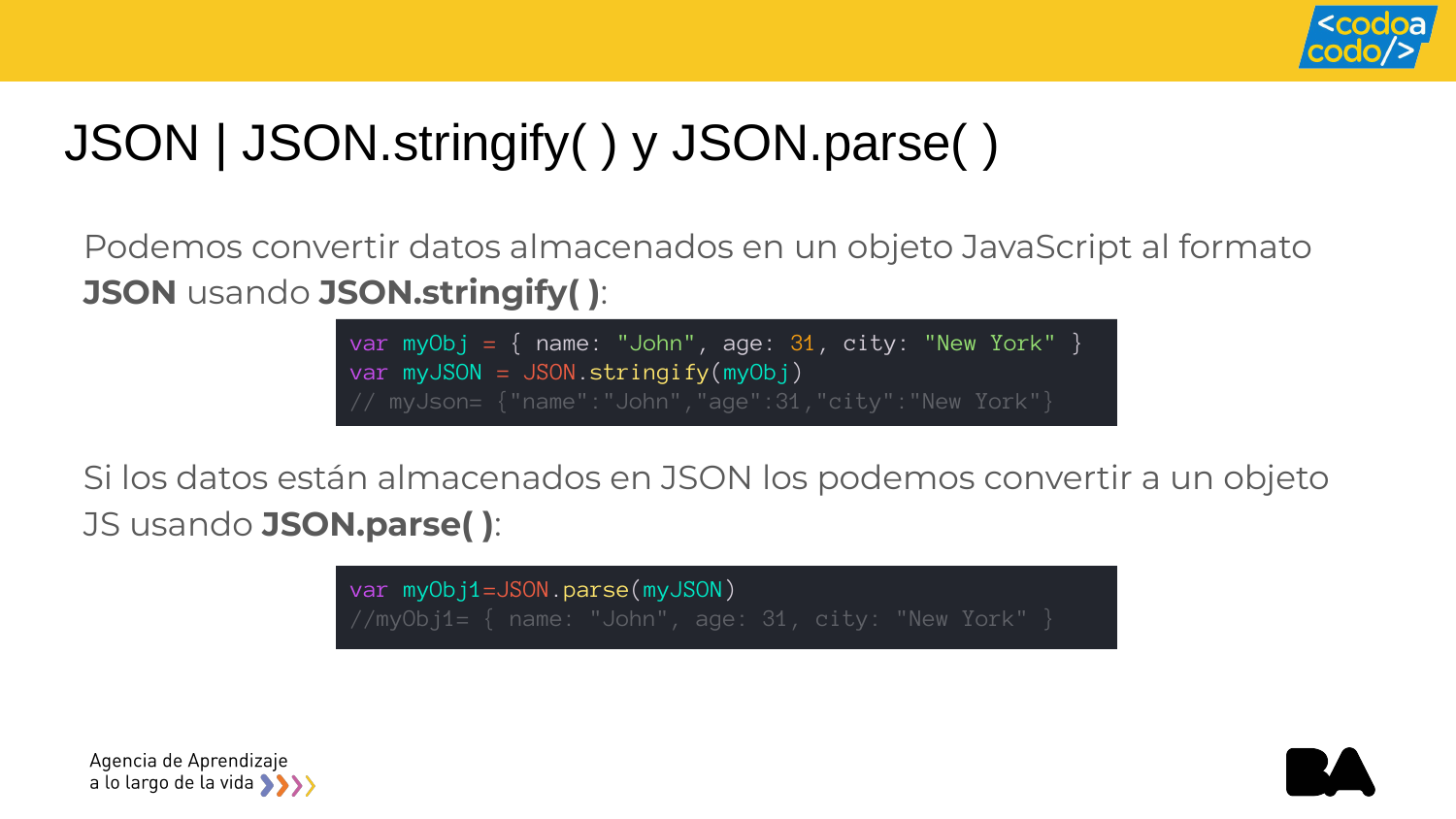

# JSON | JSON.stringify( ) y JSON.parse( )

Podemos convertir datos almacenados en un objeto JavaScript al formato JSON usando JSON.stringify( ):

Si los datos están almacenados en JSON los podemos convertir a un objeto JS usando JSON.parse( ):
var myObj = { name: "John", age: 31, city: "New York" }
var myJSON = JSON.stringify(myObj)
// myJson= {"name":"John","age":31,"city":"New York"}
var myObj1=JSON.parse(myJSON)
//myObj1= { name: "John", age: 31, city: "New York" }